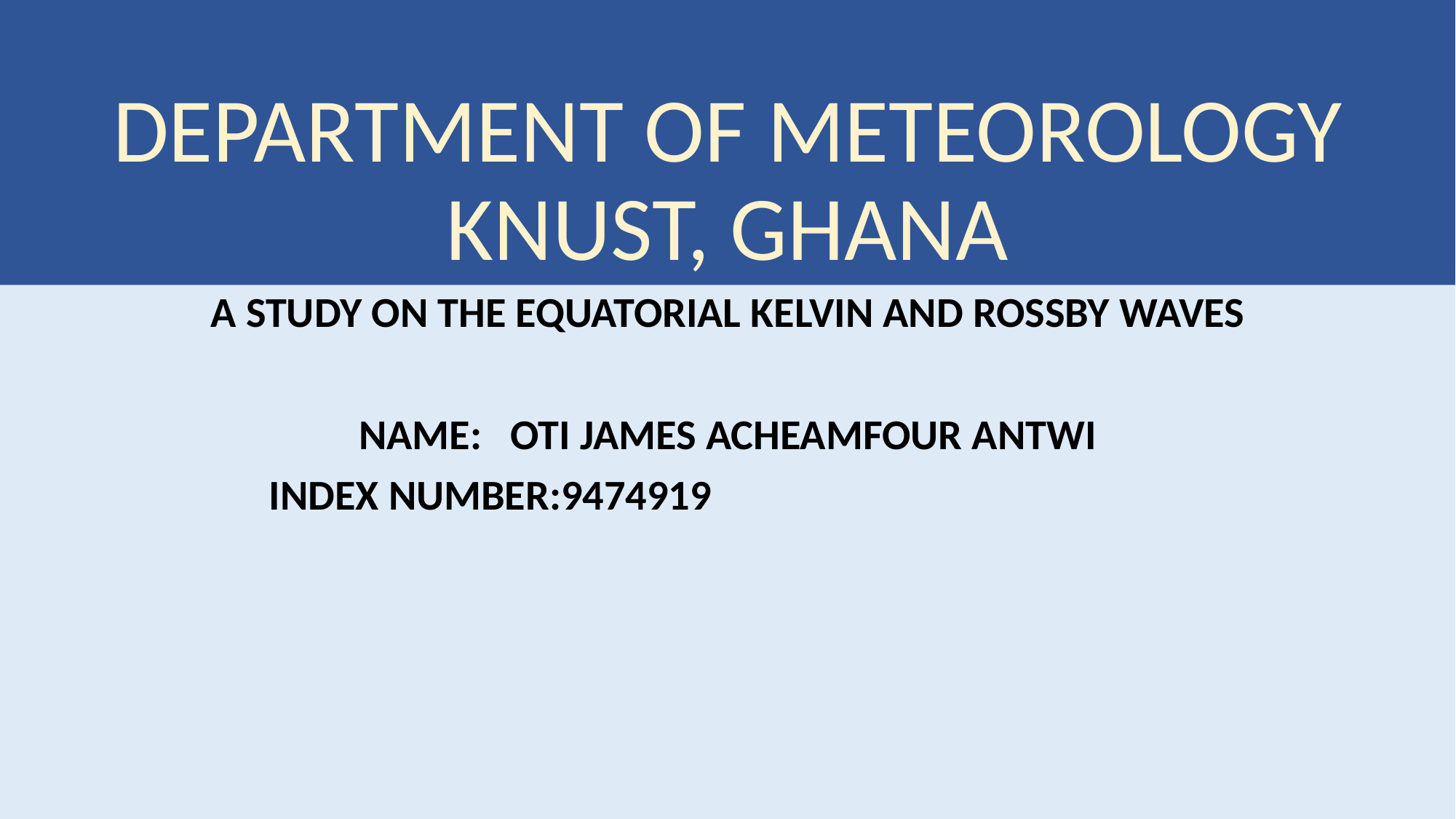

# DEPARTMENT OF METEOROLOGY KNUST, GHANA
A STUDY ON THE EQUATORIAL KELVIN AND ROSSBY WAVES

NAME:   OTI JAMES ACHEAMFOUR ANTWI
INDEX NUMBER:9474919